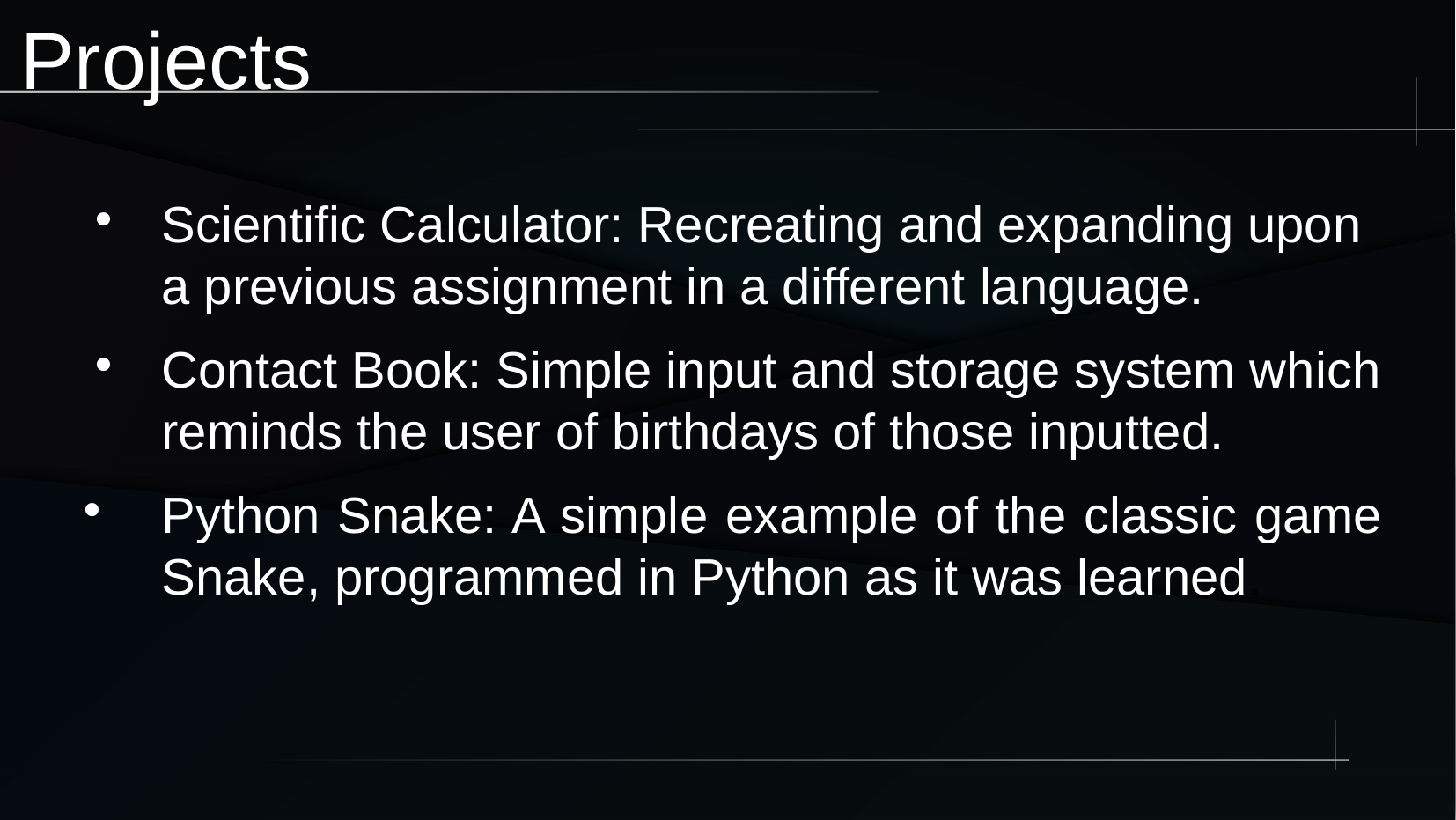

Projects
Scientific Calculator: Recreating and expanding upon a previous assignment in a different language.
Contact Book: Simple input and storage system which reminds the user of birthdays of those inputted.
Python Snake: A simple example of the classic game Snake, programmed in Python as it was learned.